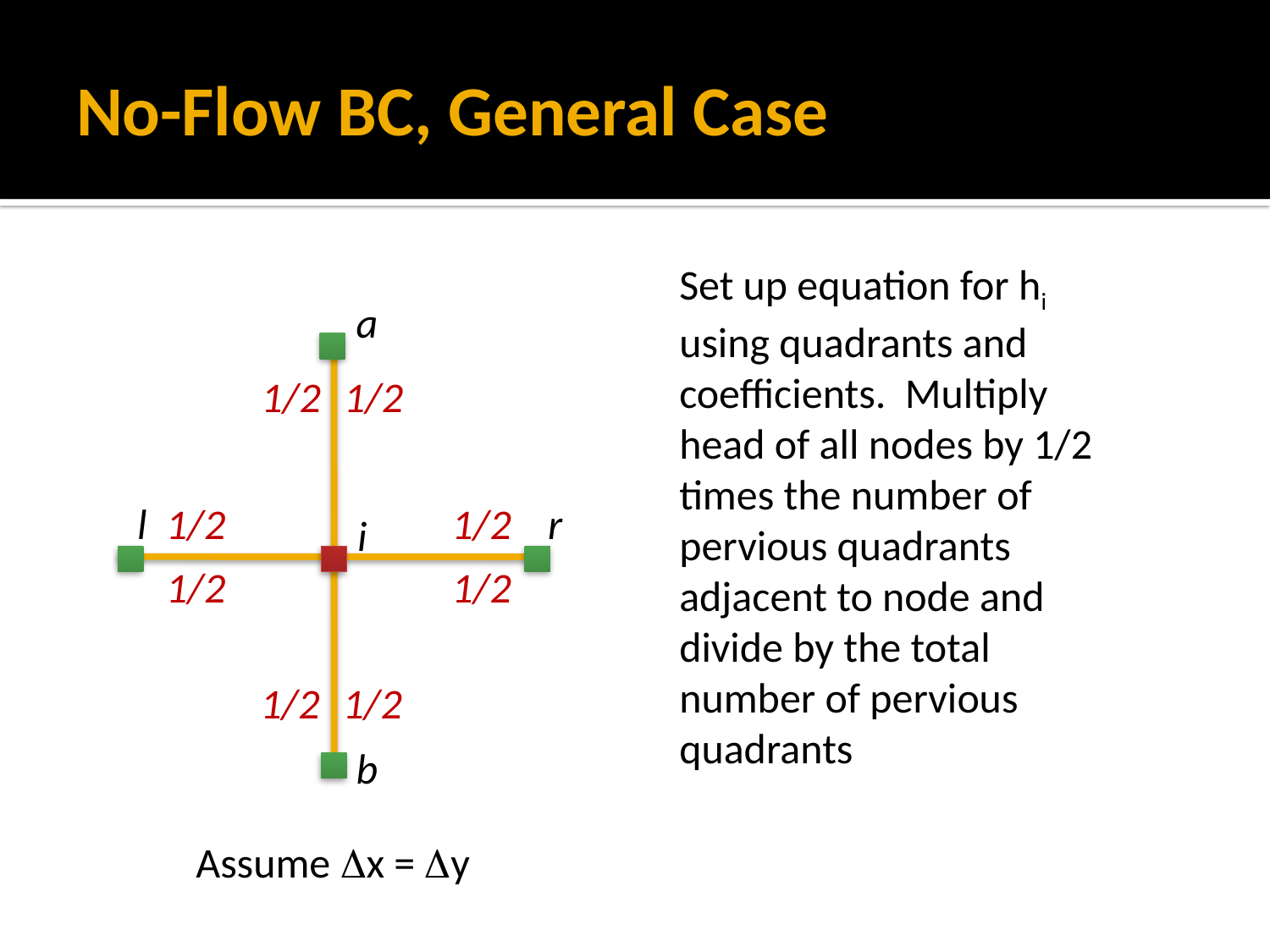

# No-Flow BC, General Case
Set up equation for hi using quadrants and coefficients.  Multiply head of all nodes by 1/2 times the number of pervious quadrants adjacent to node and divide by the total number of pervious quadrants
a

1/2
1/2
l
1/2
1/2
r
i

1/2
1/2
1/2
1/2
b

Assume Δx = Δy